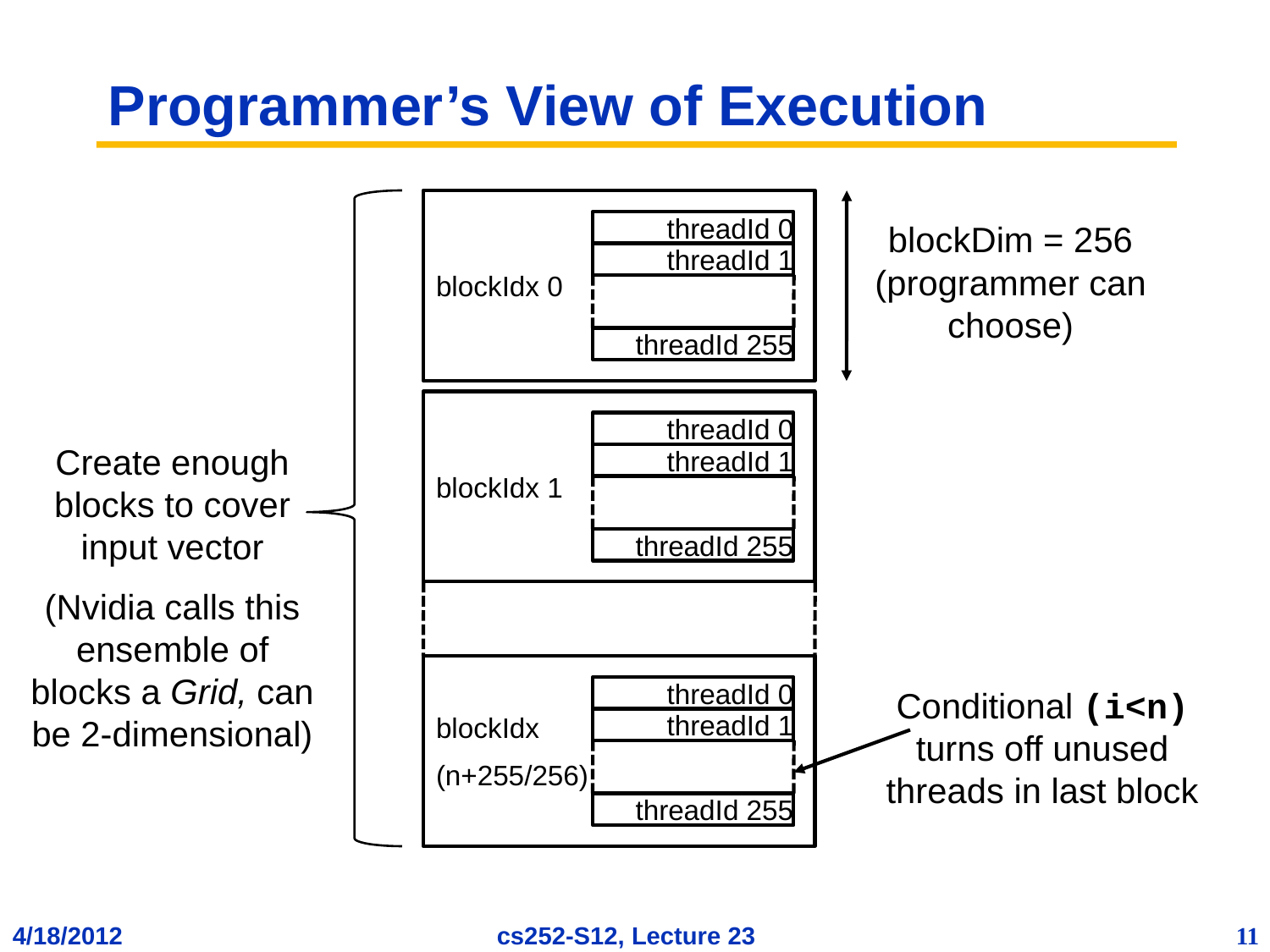

# Programmer’s View of Execution

blockIdx 0
threadId 0
threadId 1
threadId 255
blockDim = 256 (programmer can choose)
blockIdx 1
threadId 0
threadId 1
threadId 255
Create enough blocks to cover input vector
(Nvidia calls this ensemble of blocks a Grid, can be 2-dimensional)
blockIdx
(n+255/256)
threadId 0
threadId 1
threadId 255
Conditional (i<n) turns off unused threads in last block